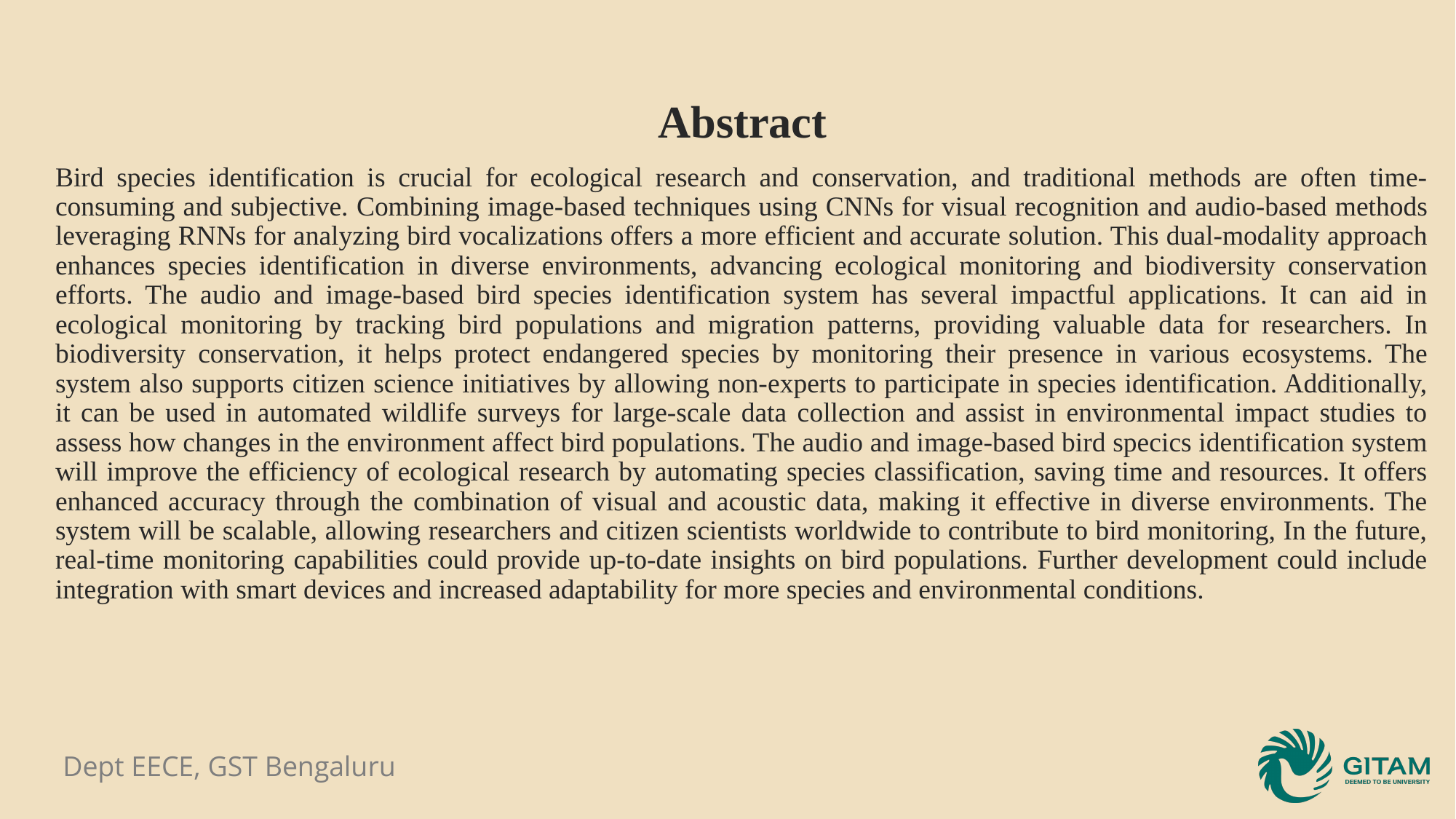

Abstract
Bird species identification is crucial for ecological research and conservation, and traditional methods are often time-consuming and subjective. Combining image-based techniques using CNNs for visual recognition and audio-based methods leveraging RNNs for analyzing bird vocalizations offers a more efficient and accurate solution. This dual-modality approach enhances species identification in diverse environments, advancing ecological monitoring and biodiversity conservation efforts. The audio and image-based bird species identification system has several impactful applications. It can aid in ecological monitoring by tracking bird populations and migration patterns, providing valuable data for researchers. In biodiversity conservation, it helps protect endangered species by monitoring their presence in various ecosystems. The system also supports citizen science initiatives by allowing non-experts to participate in species identification. Additionally, it can be used in automated wildlife surveys for large-scale data collection and assist in environmental impact studies to assess how changes in the environment affect bird populations. The audio and image-based bird specics identification system will improve the efficiency of ecological research by automating species classification, saving time and resources. It offers enhanced accuracy through the combination of visual and acoustic data, making it effective in diverse environments. The system will be scalable, allowing researchers and citizen scientists worldwide to contribute to bird monitoring, In the future, real-time monitoring capabilities could provide up-to-date insights on bird populations. Further development could include integration with smart devices and increased adaptability for more species and environmental conditions.